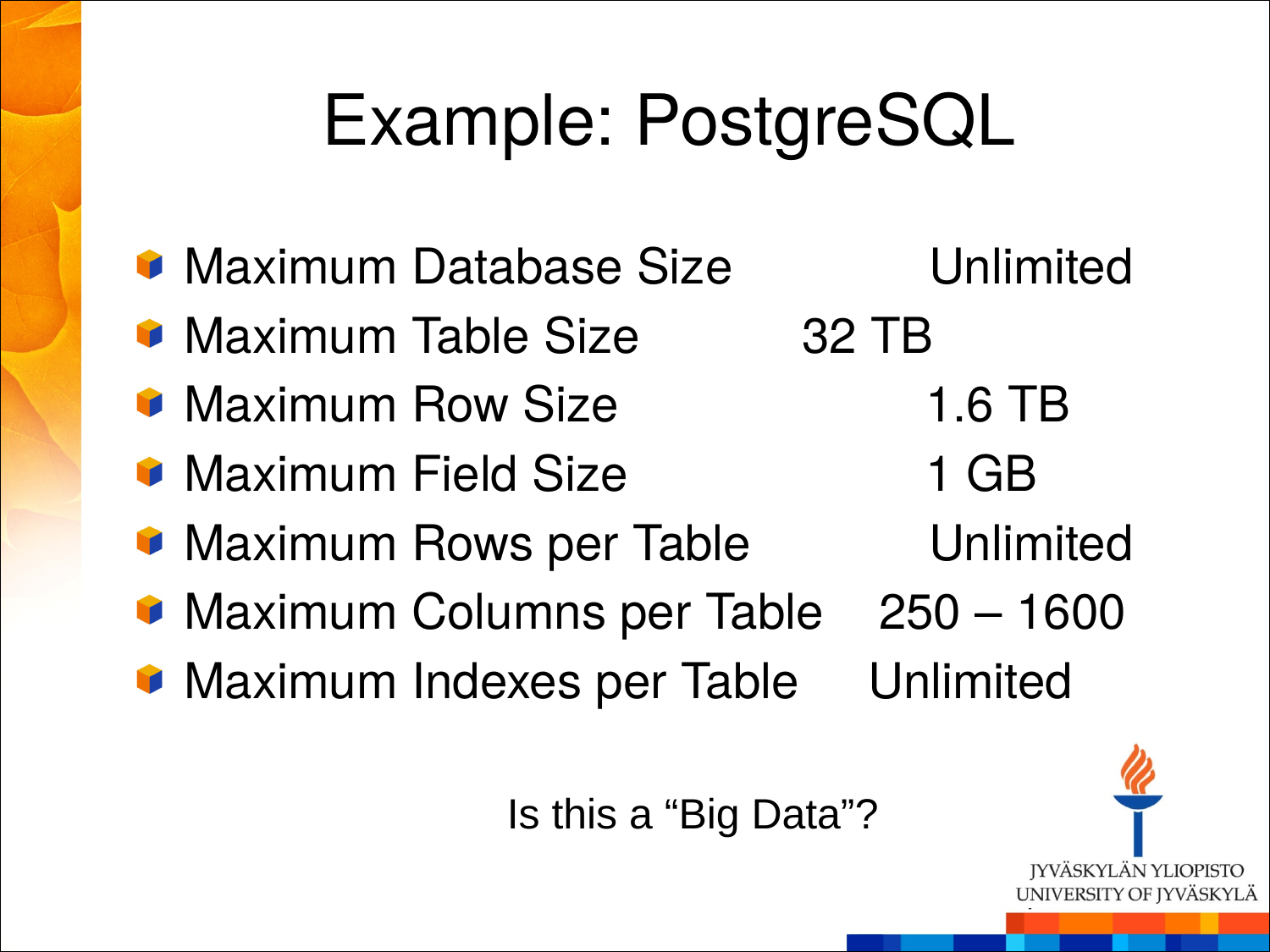

# Example: PostgreSQL
Maximum Database Size	        Unlimited
Maximum Table Size	        32 TB
Maximum Row Size	                 1.6 TB
Maximum Field Size	                 1 GB
Maximum Rows per Table	        Unlimited
Maximum Columns per Table    250 – 1600
Maximum Indexes per Table     Unlimited
Is this a “Big Data”?